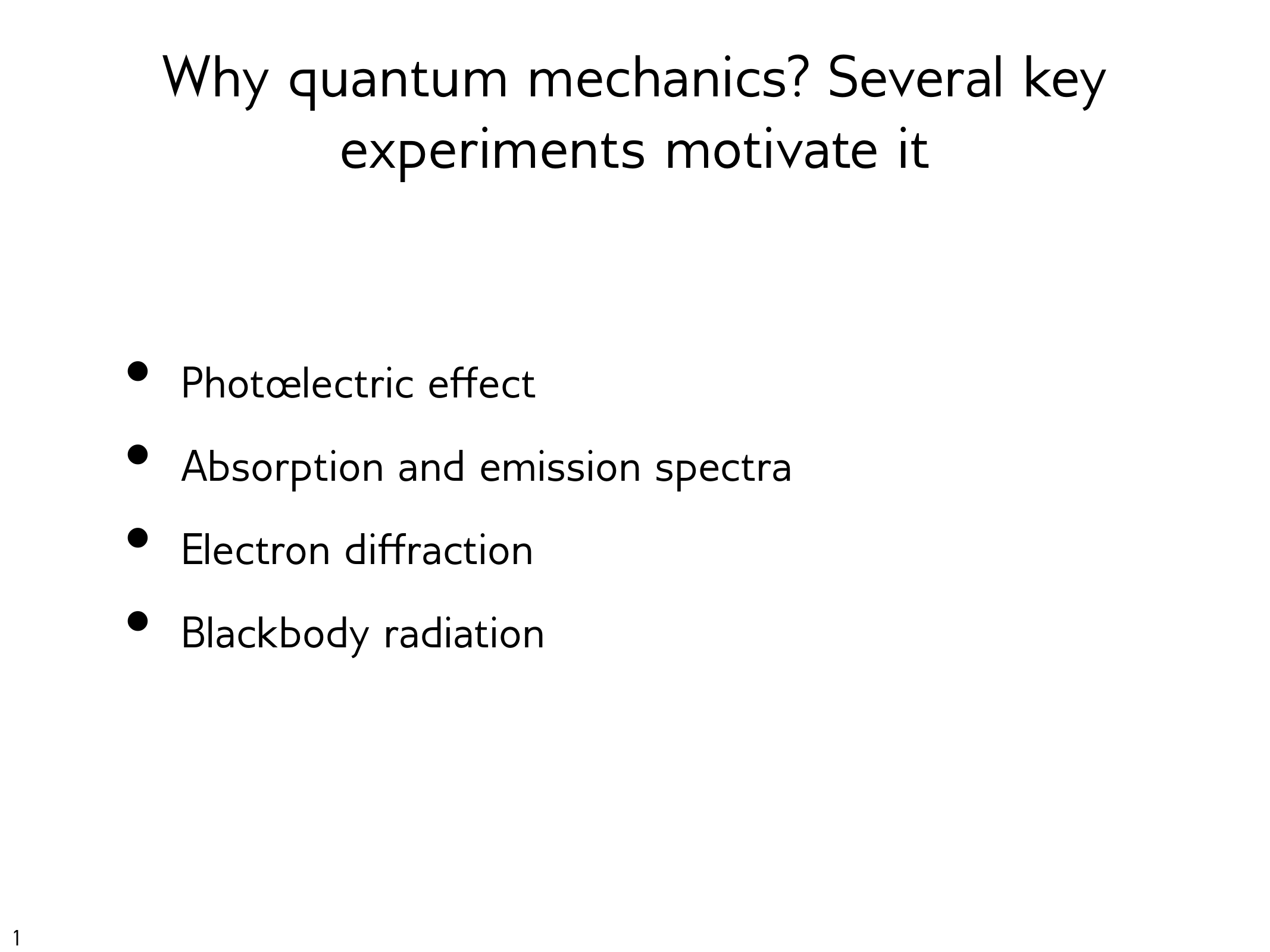

# Why quantum mechanics? Several key experiments motivate it
Photoelectric effect
Absorption and emission spectra
Electron diffraction
Blackbody radiation
1